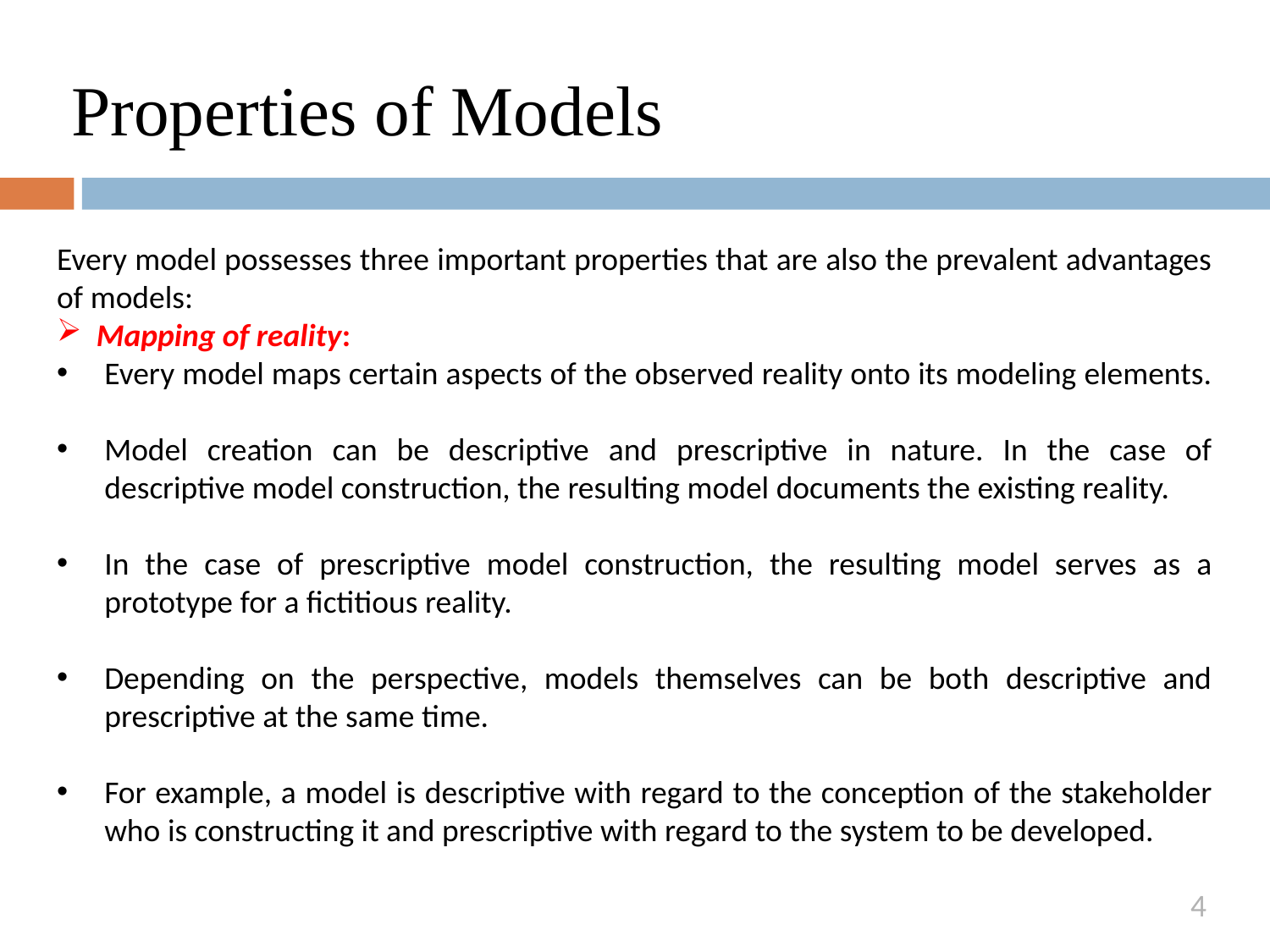

# Properties of Models
Every model possesses three important properties that are also the prevalent advantages of models:
Mapping of reality:
Every model maps certain aspects of the observed reality onto its modeling elements.

Model creation can be descriptive and prescriptive in nature. In the case of descriptive model construction, the resulting model documents the existing reality.

In the case of prescriptive model construction, the resulting model serves as a prototype for a fictitious reality.

Depending on the perspective, models themselves can be both descriptive and prescriptive at the same time.

For example, a model is descriptive with regard to the conception of the stakeholder who is constructing it and prescriptive with regard to the system to be developed.
4